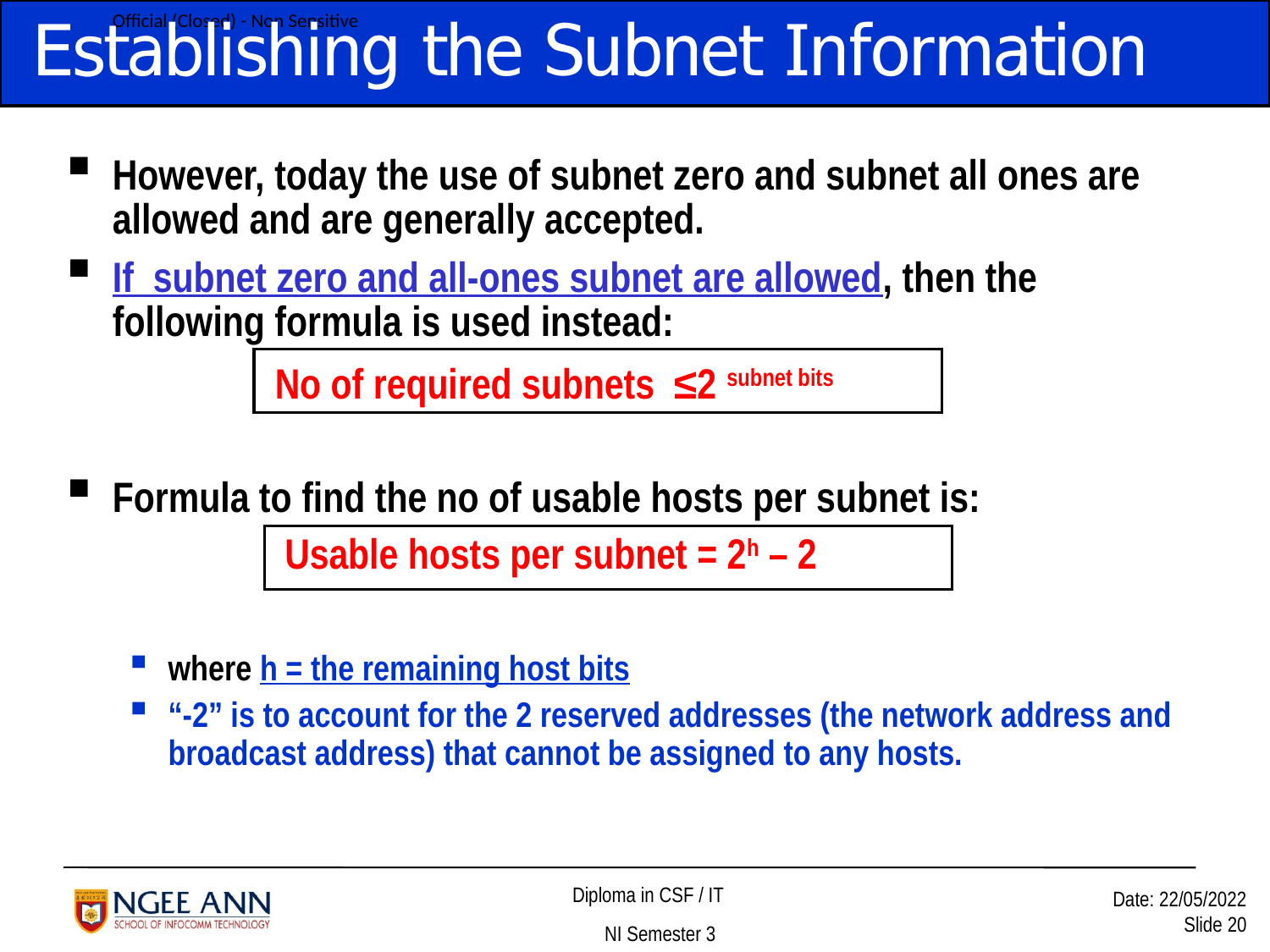

Establishing the Subnet Information
However, today the use of subnet zero and subnet all ones are allowed and are generally accepted.
If  subnet zero and all-ones subnet are allowed, then the following formula is used instead:
               No of required subnets  ≤2 subnet bits

Formula to find the no of usable hosts per subnet is:
                Usable hosts per subnet = 2h – 2

where h = the remaining host bits
“-2” is to account for the 2 reserved addresses (the network address and broadcast address) that cannot be assigned to any hosts.